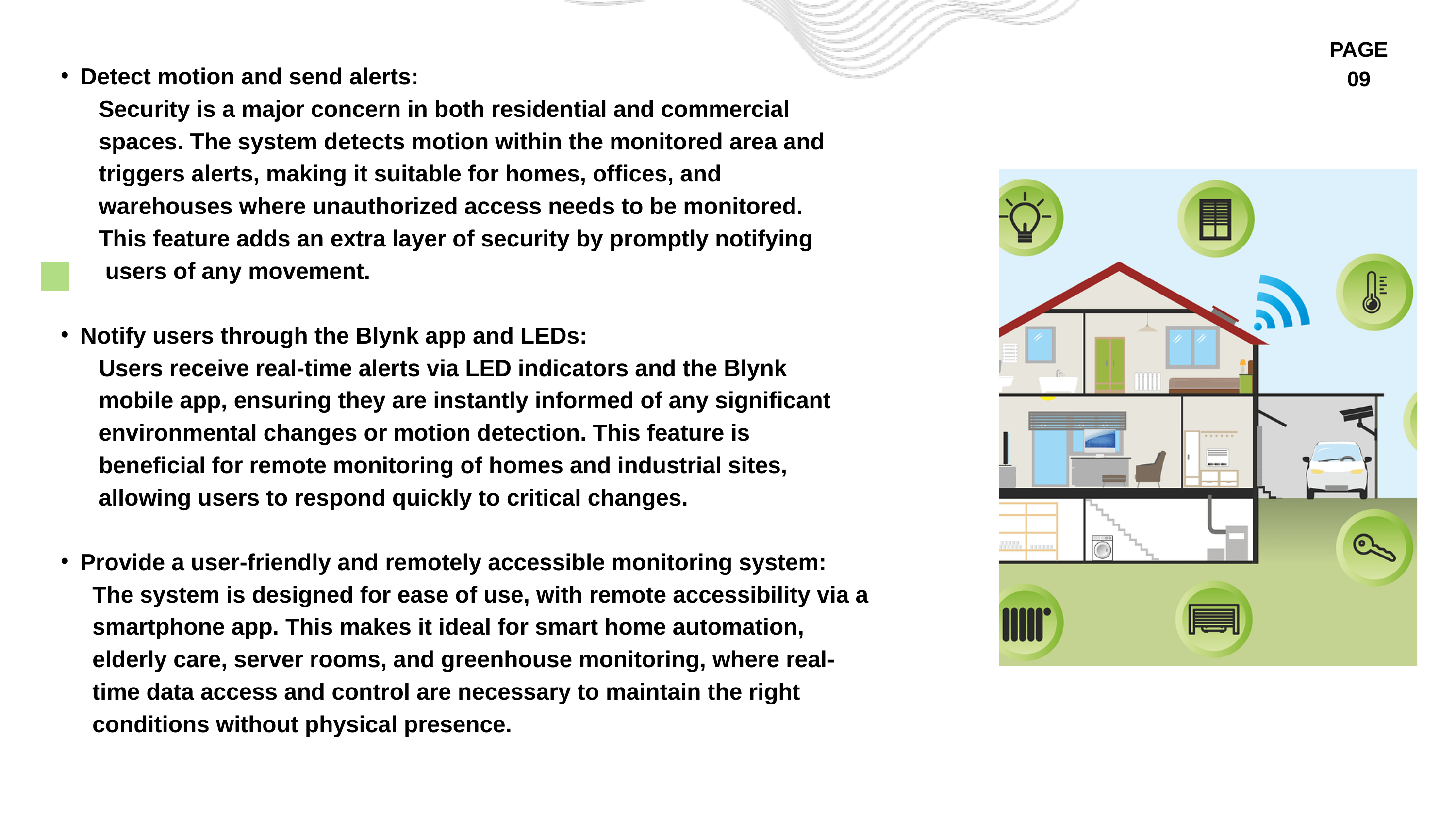

PAGE 09
Detect motion and send alerts:
         Security is a major concern in both residential and commercial
         spaces. The system detects motion within the monitored area and
         triggers alerts, making it suitable for homes, offices, and
         warehouses where unauthorized access needs to be monitored.
         This feature adds an extra layer of security by promptly notifying
          users of any movement.

Notify users through the Blynk app and LEDs:
         Users receive real-time alerts via LED indicators and the Blynk
         mobile app, ensuring they are instantly informed of any significant
         environmental changes or motion detection. This feature is
         beneficial for remote monitoring of homes and industrial sites,
         allowing users to respond quickly to critical changes.

Provide a user-friendly and remotely accessible monitoring system:
        The system is designed for ease of use, with remote accessibility via a
        smartphone app. This makes it ideal for smart home automation,
        elderly care, server rooms, and greenhouse monitoring, where real-
        time data access and control are necessary to maintain the right
        conditions without physical presence.